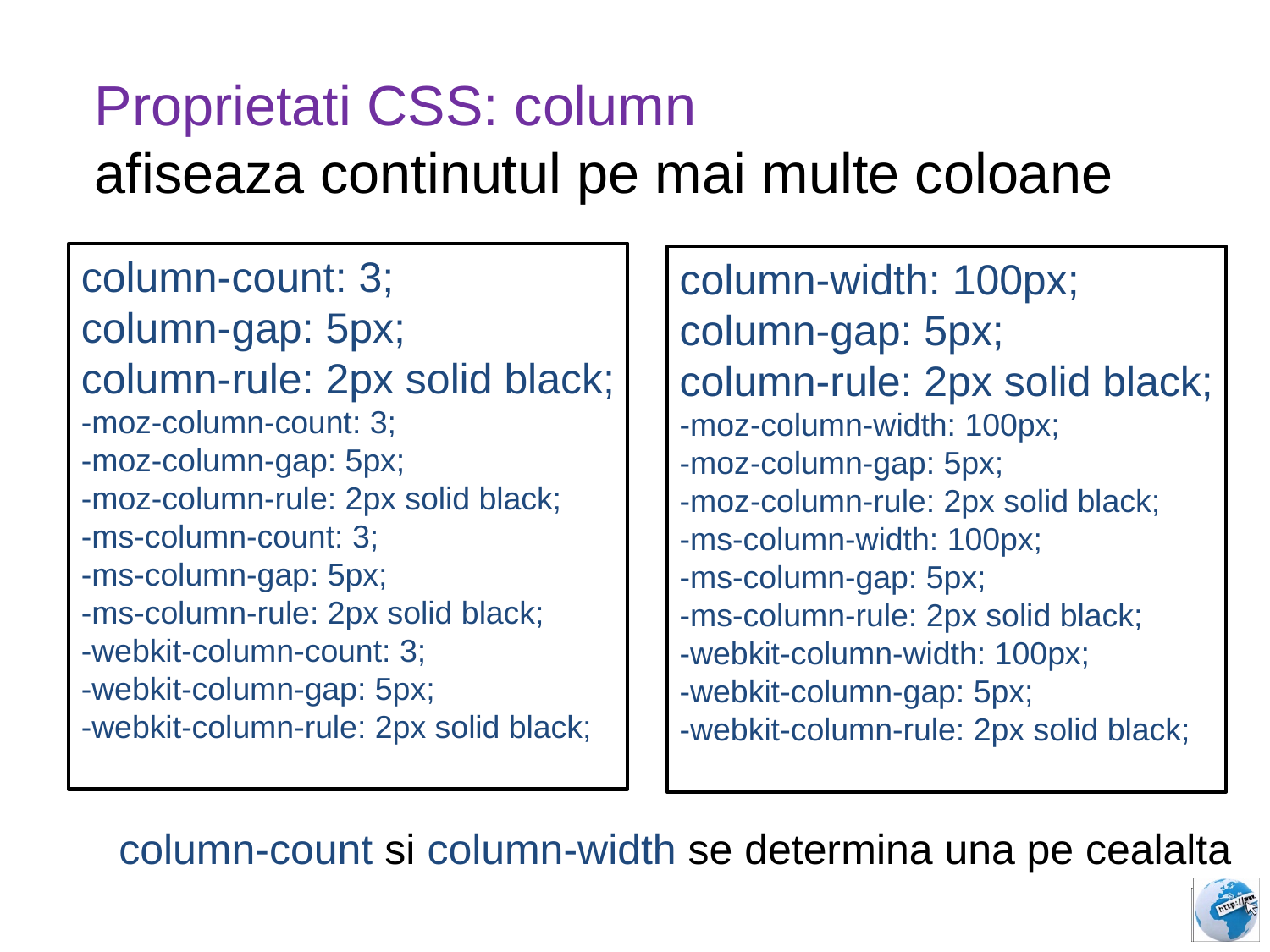

Proprietati CSS: column
afiseaza continutul pe mai multe coloane

column-count: 3;
column-gap: 5px;
column-rule: 2px solid black;
-moz-column-count: 3;
-moz-column-gap: 5px;
-moz-column-rule: 2px solid black;
-ms-column-count: 3;
-ms-column-gap: 5px;
-ms-column-rule: 2px solid black;
-webkit-column-count: 3;
-webkit-column-gap: 5px;
-webkit-column-rule: 2px solid black;

column-width: 100px;
column-gap: 5px;
column-rule: 2px solid black;
-moz-column-width: 100px;
-moz-column-gap: 5px;
-moz-column-rule: 2px solid black;
-ms-column-width: 100px;
-ms-column-gap: 5px;
-ms-column-rule: 2px solid black;
-webkit-column-width: 100px;
-webkit-column-gap: 5px;
-webkit-column-rule: 2px solid black;

column-count si column-width se determina una pe cealalta